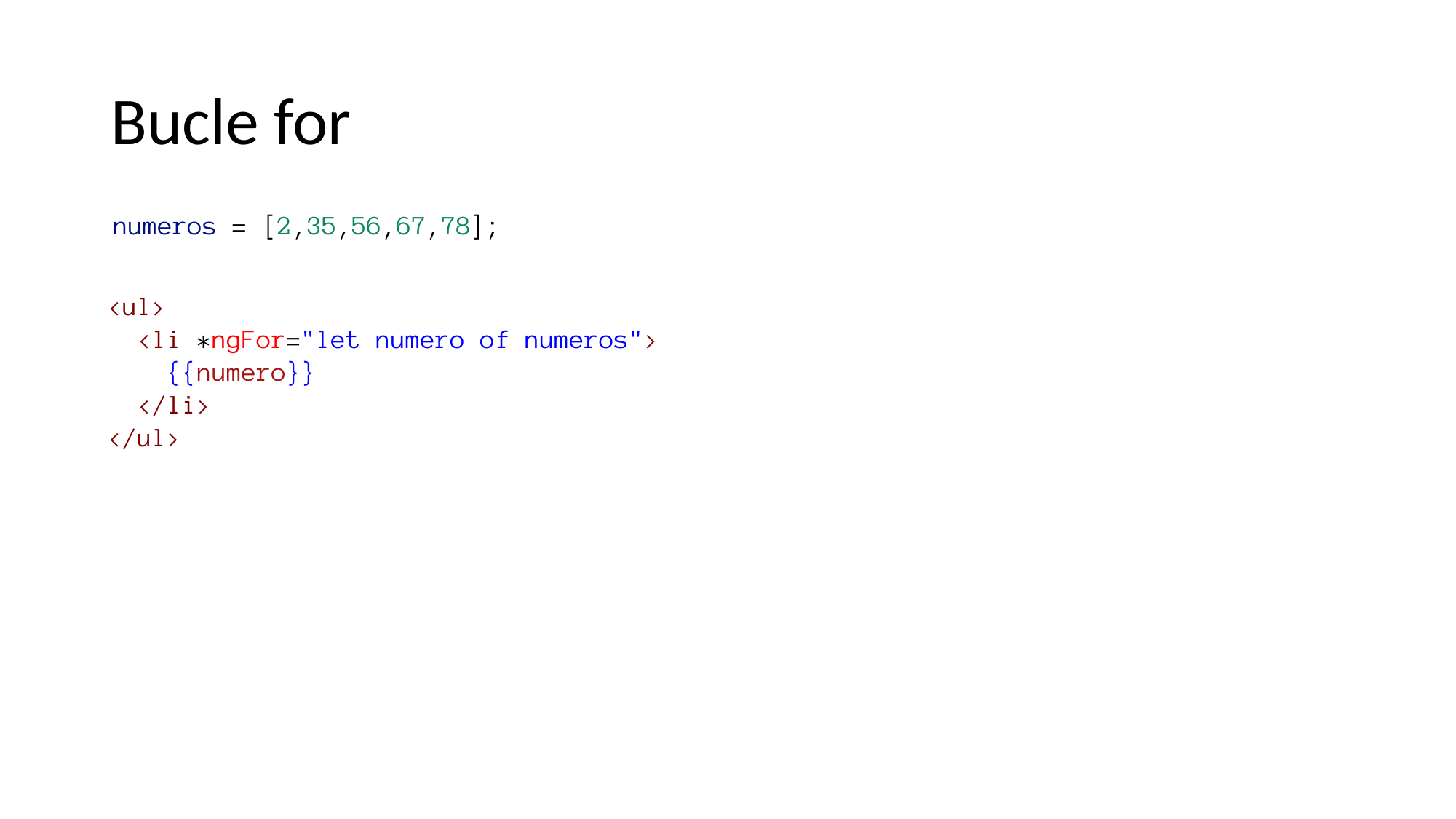

# Bucle for
numeros = [2,35,56,67,78];
<ul>
  <li *ngFor="let numero of numeros">
    {{numero}}
  </li>
</ul>